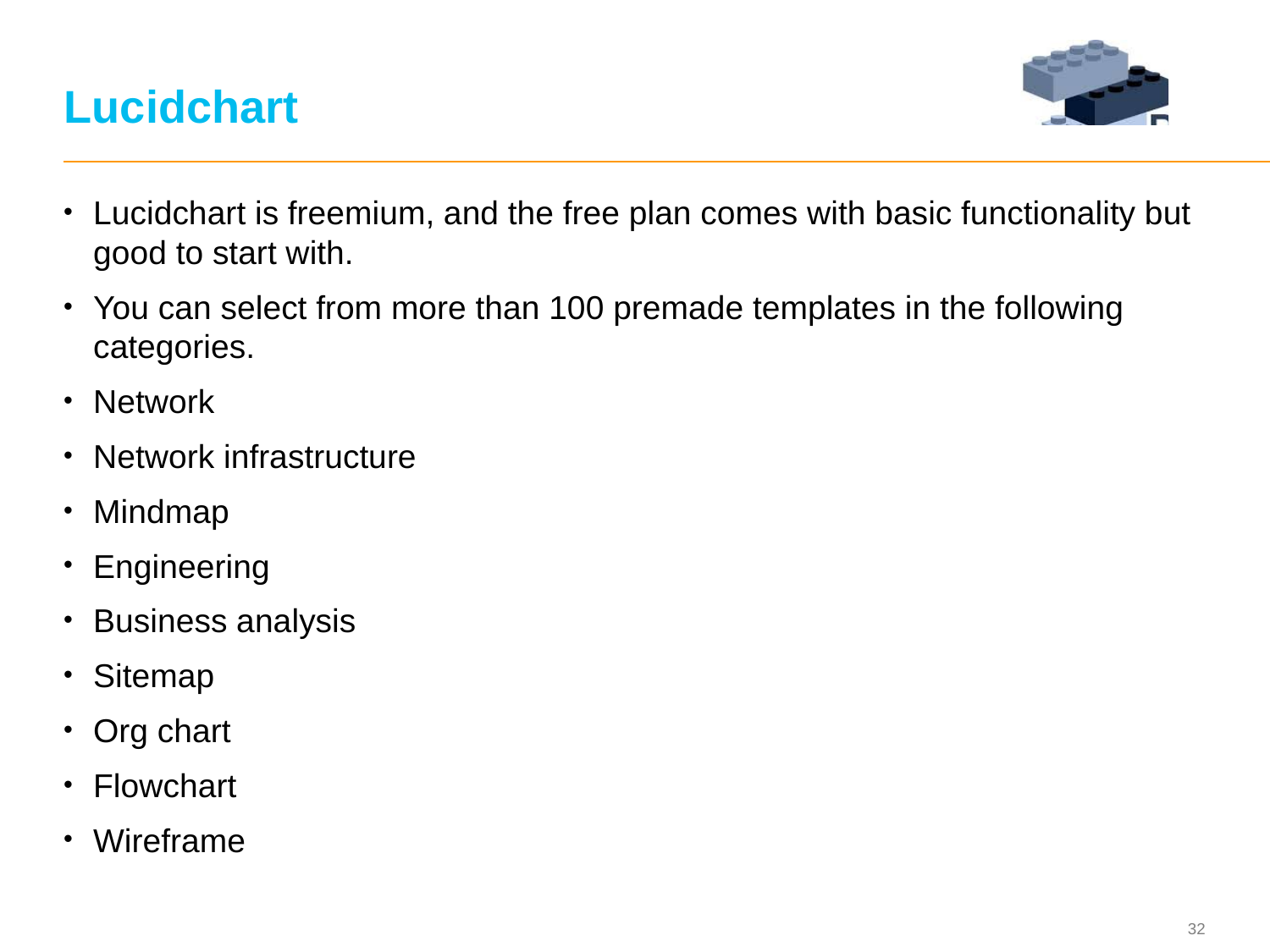

# Lucidchart
Lucidchart is freemium, and the free plan comes with basic functionality but good to start with.
You can select from more than 100 premade templates in the following categories.
Network
Network infrastructure
Mindmap
Engineering
Business analysis
Sitemap
Org chart
Flowchart
Wireframe